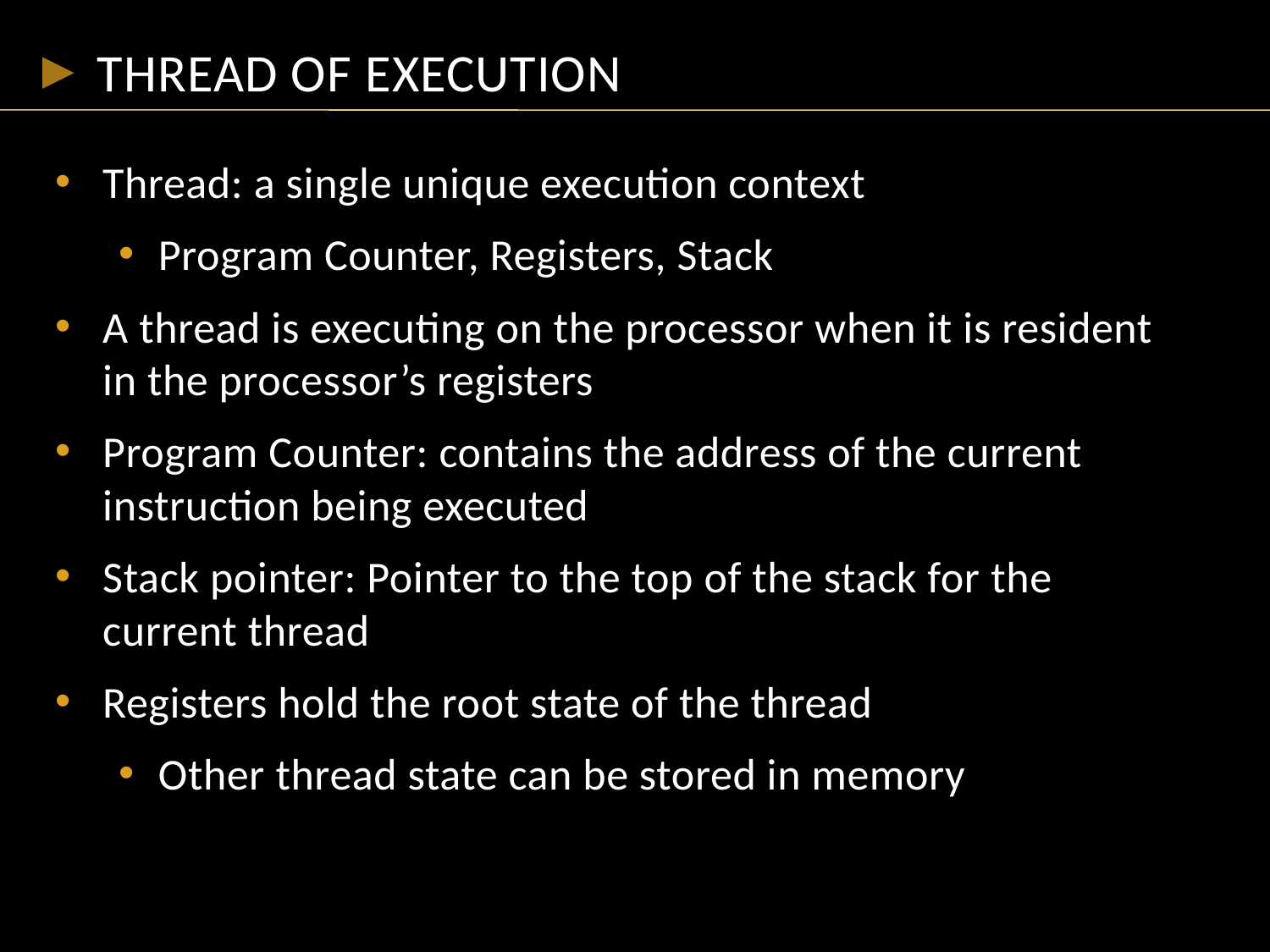

# Thread of execution
Thread: a single unique execution context
Program Counter, Registers, Stack
A thread is executing on the processor when it is resident in the processor’s registers
Program Counter: contains the address of the current instruction being executed
Stack pointer: Pointer to the top of the stack for the current thread
Registers hold the root state of the thread
Other thread state can be stored in memory